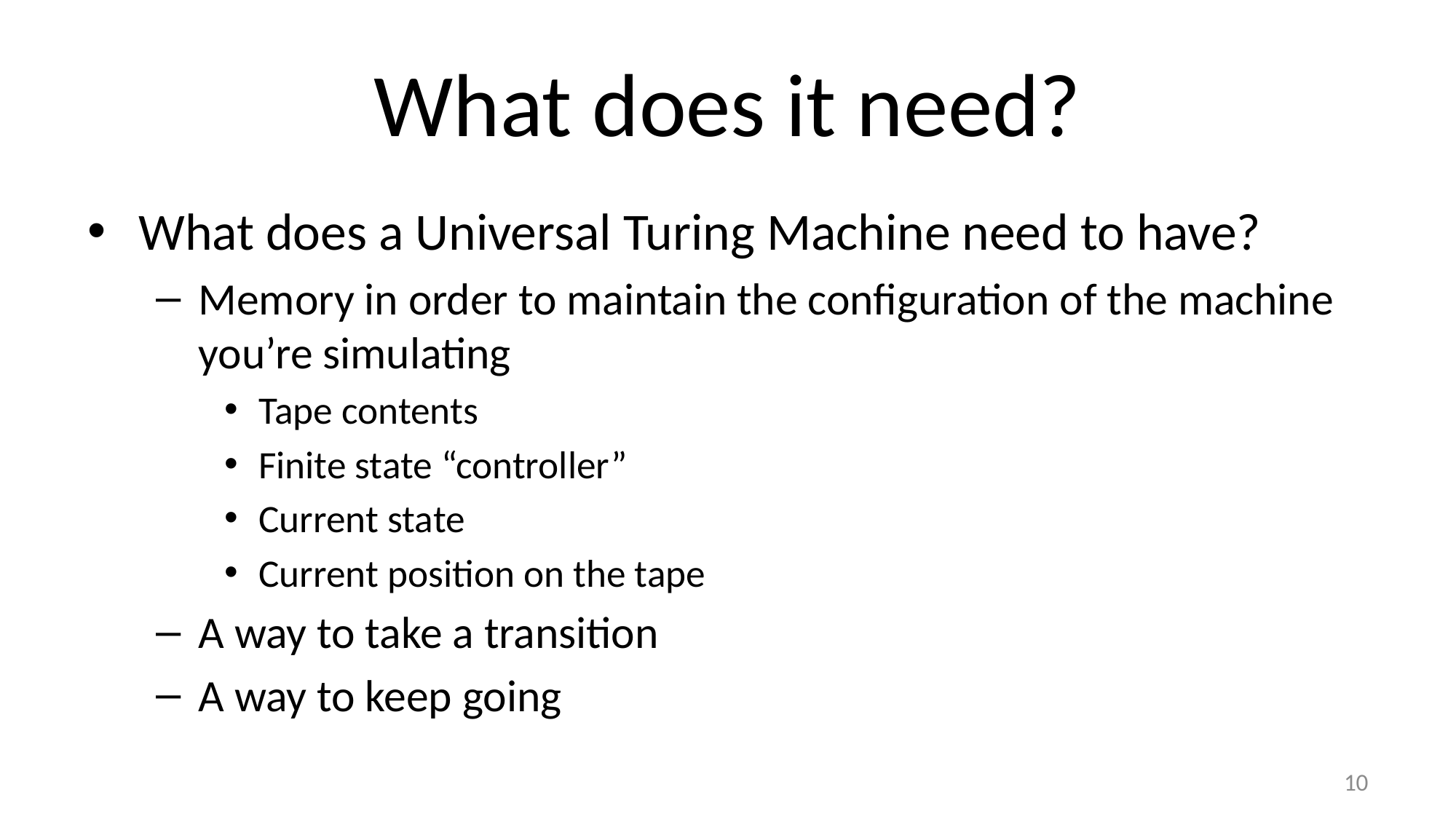

# What does it need?
What does a Universal Turing Machine need to have?
Memory in order to maintain the configuration of the machine you’re simulating
Tape contents
Finite state “controller”
Current state
Current position on the tape
A way to take a transition
A way to keep going

10